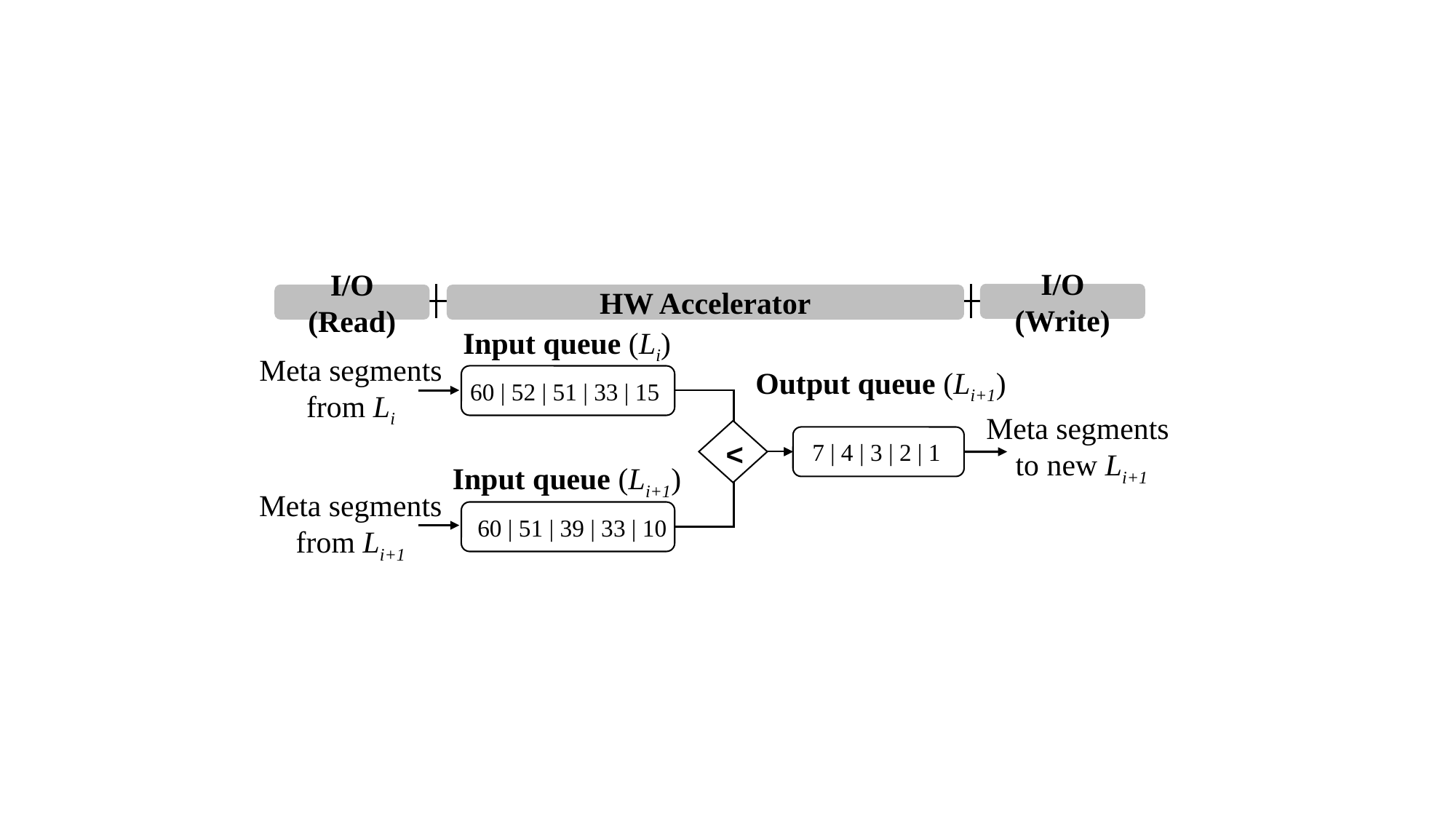

I/O (Write)
I/O (Read)
HW Accelerator
Input queue (Li)
Meta segments
from Li
Output queue (Li+1)

60 | 52 | 51 | 33 | 15
Meta segments
to new Li+1

<

 7 | 4 | 3 | 2 | 1
Input queue (Li+1)
 Meta segments
from Li+1

60 | 51 | 39 | 33 | 10